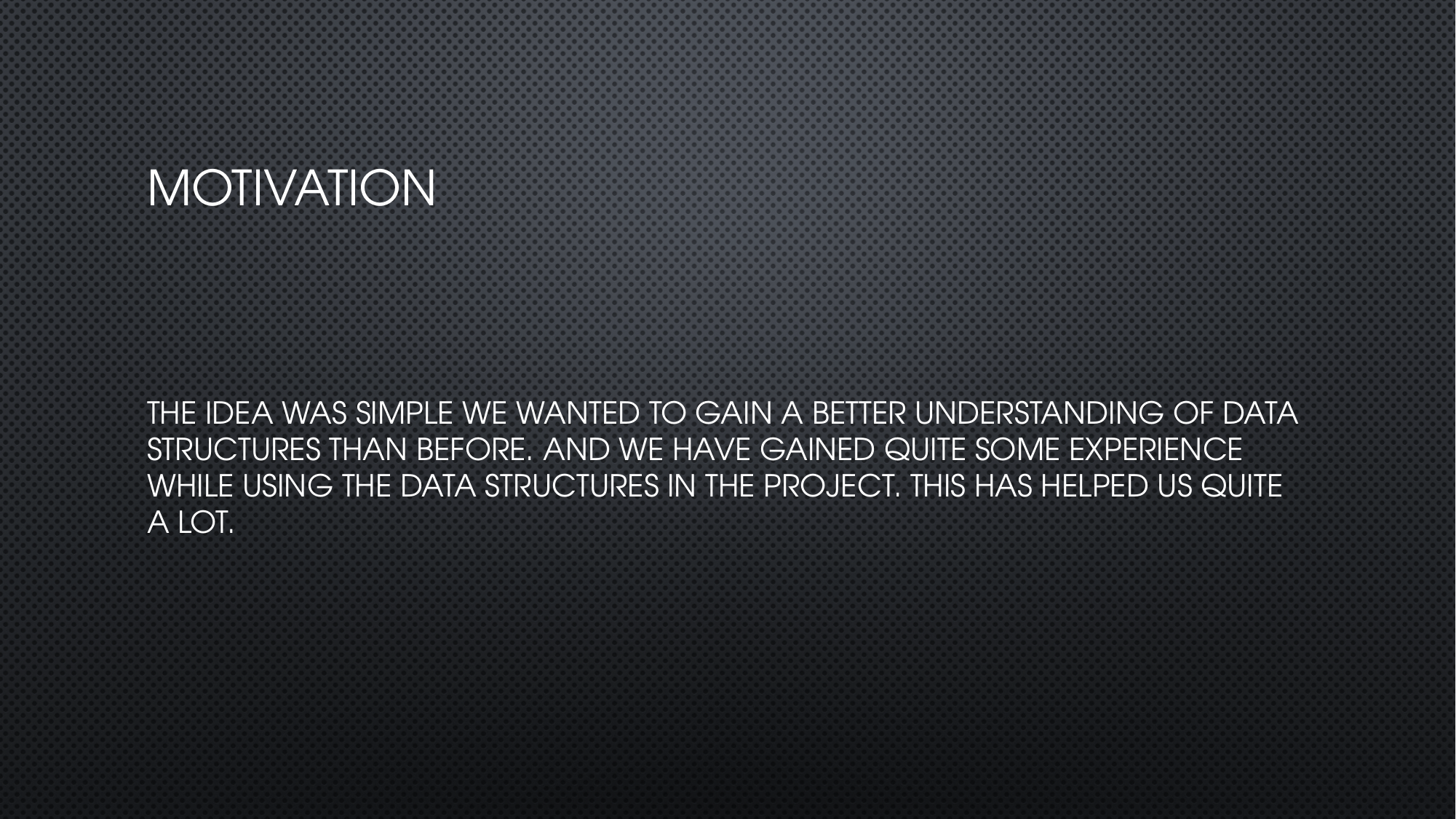

# Motivation
The idea was simple we wanted to gain a better understanding of data structures than before. And we have gained quite some experience while using the data structures in the project. This has helped us quite a lot.